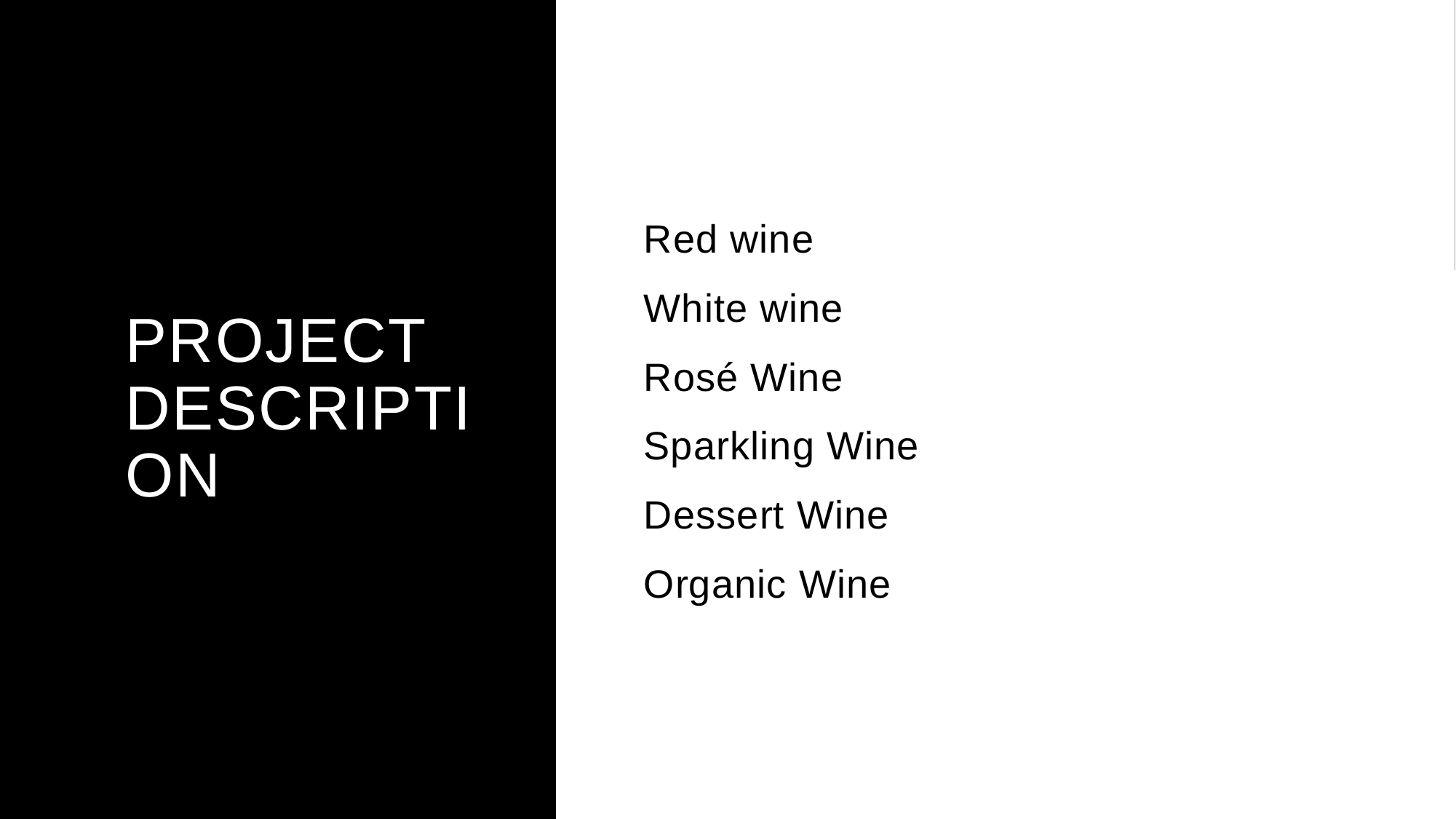

# Project description
Red wine
White wine
Rosé Wine
Sparkling Wine
Dessert Wine
Organic Wine